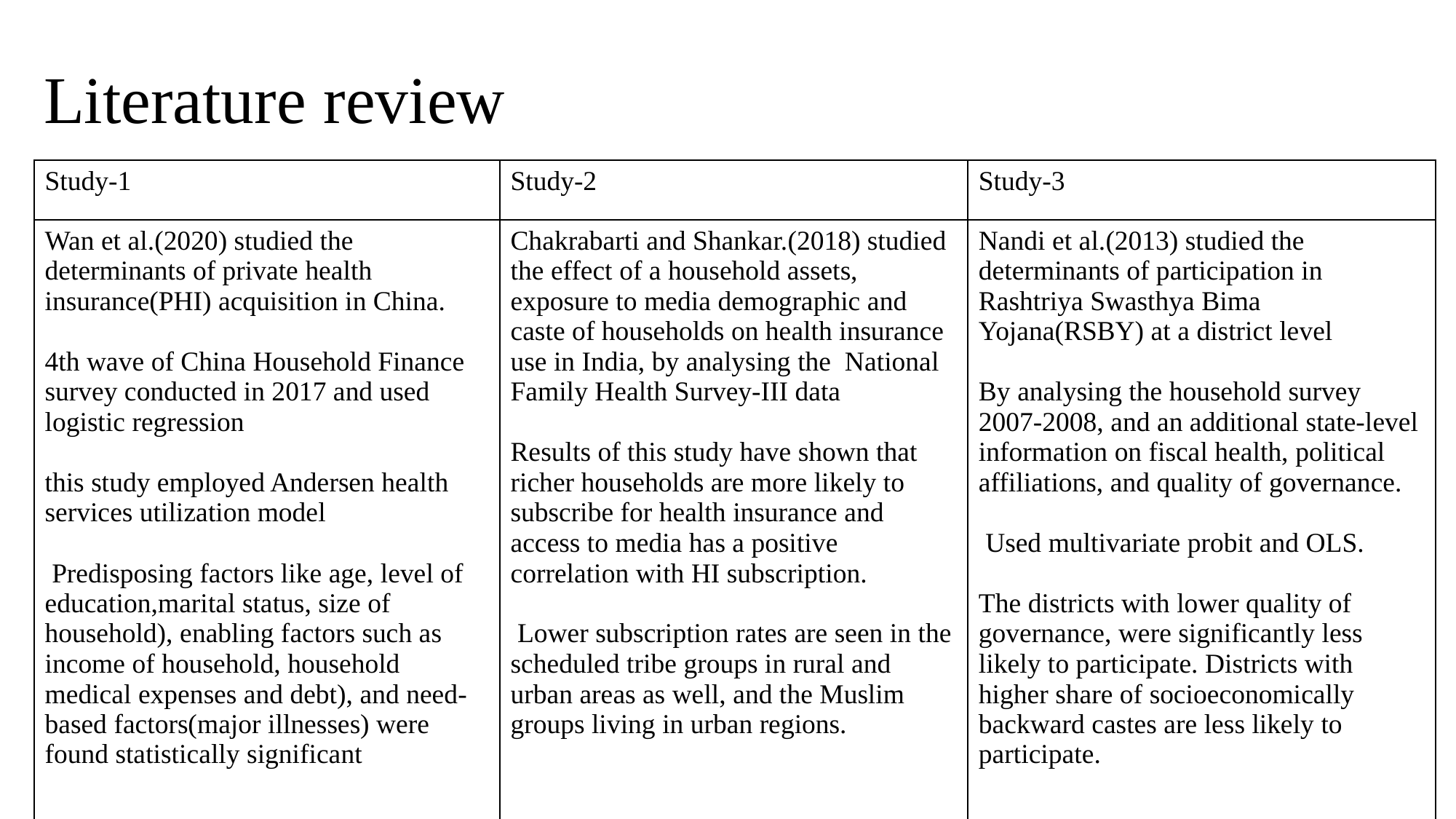

# Literature review
| Study-1 | Study-2 | Study-3 |
| --- | --- | --- |
| Wan et al.(2020) studied the determinants of private health insurance(PHI) acquisition in China. 4th wave of China Household Finance survey conducted in 2017 and used logistic regression this study employed Andersen health services utilization model Predisposing factors like age, level of education,marital status, size of household), enabling factors such as income of household, household medical expenses and debt), and need-based factors(major illnesses) were found statistically significant | Chakrabarti and Shankar.(2018) studied the effect of a household assets, exposure to media demographic and caste of households on health insurance use in India, by analysing the National Family Health Survey-III data Results of this study have shown that richer households are more likely to subscribe for health insurance and access to media has a positive correlation with HI subscription. Lower subscription rates are seen in the scheduled tribe groups in rural and urban areas as well, and the Muslim groups living in urban regions. | Nandi et al.(2013) studied the determinants of participation in Rashtriya Swasthya Bima Yojana(RSBY) at a district level By analysing the household survey 2007-2008, and an additional state-level information on fiscal health, political affiliations, and quality of governance. Used multivariate probit and OLS. The districts with lower quality of governance, were significantly less likely to participate. Districts with higher share of socioeconomically backward castes are less likely to participate. |